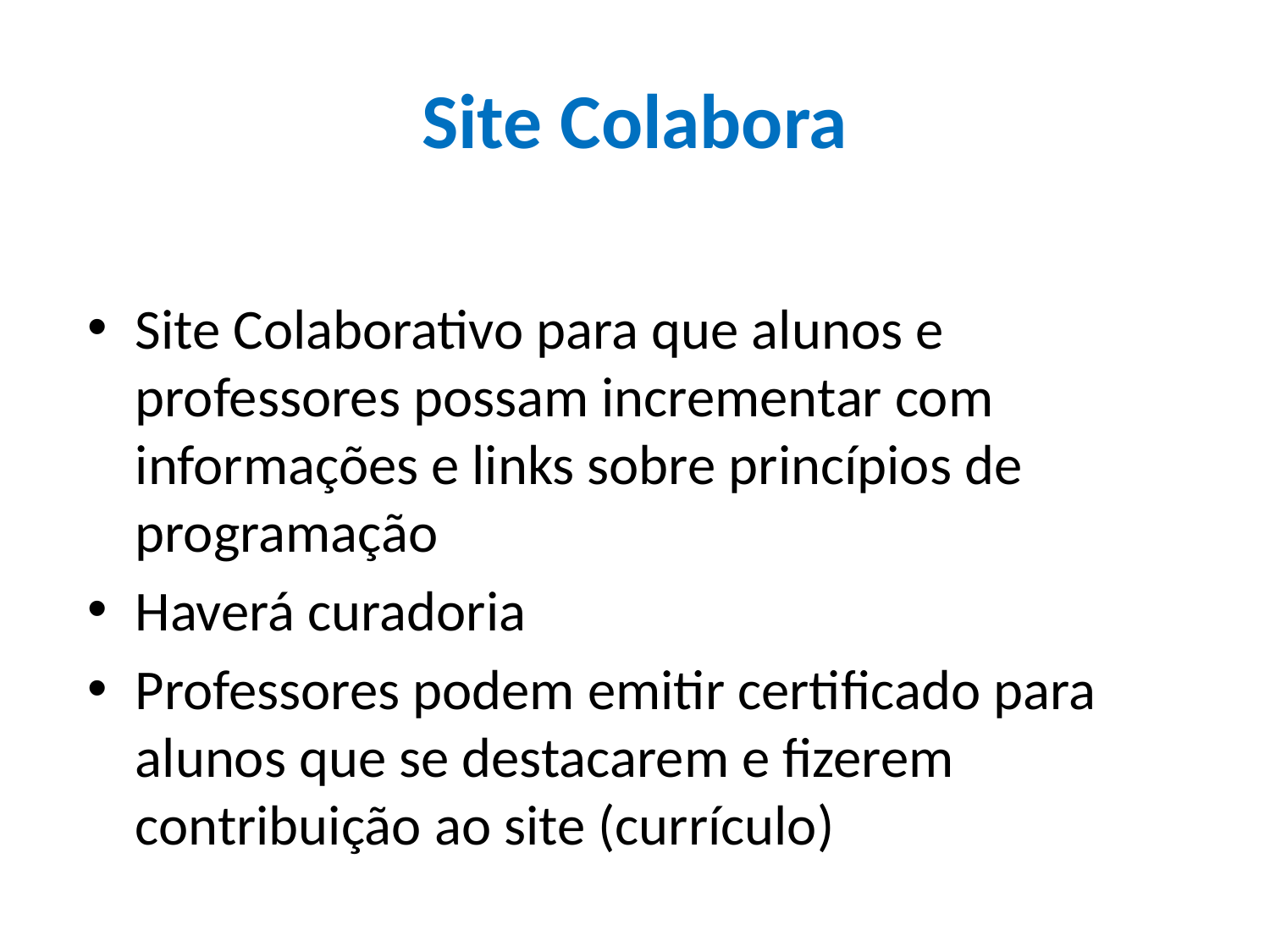

# Site Colabora
Site Colaborativo para que alunos e professores possam incrementar com informações e links sobre princípios de programação
Haverá curadoria
Professores podem emitir certificado para alunos que se destacarem e fizerem contribuição ao site (currículo)